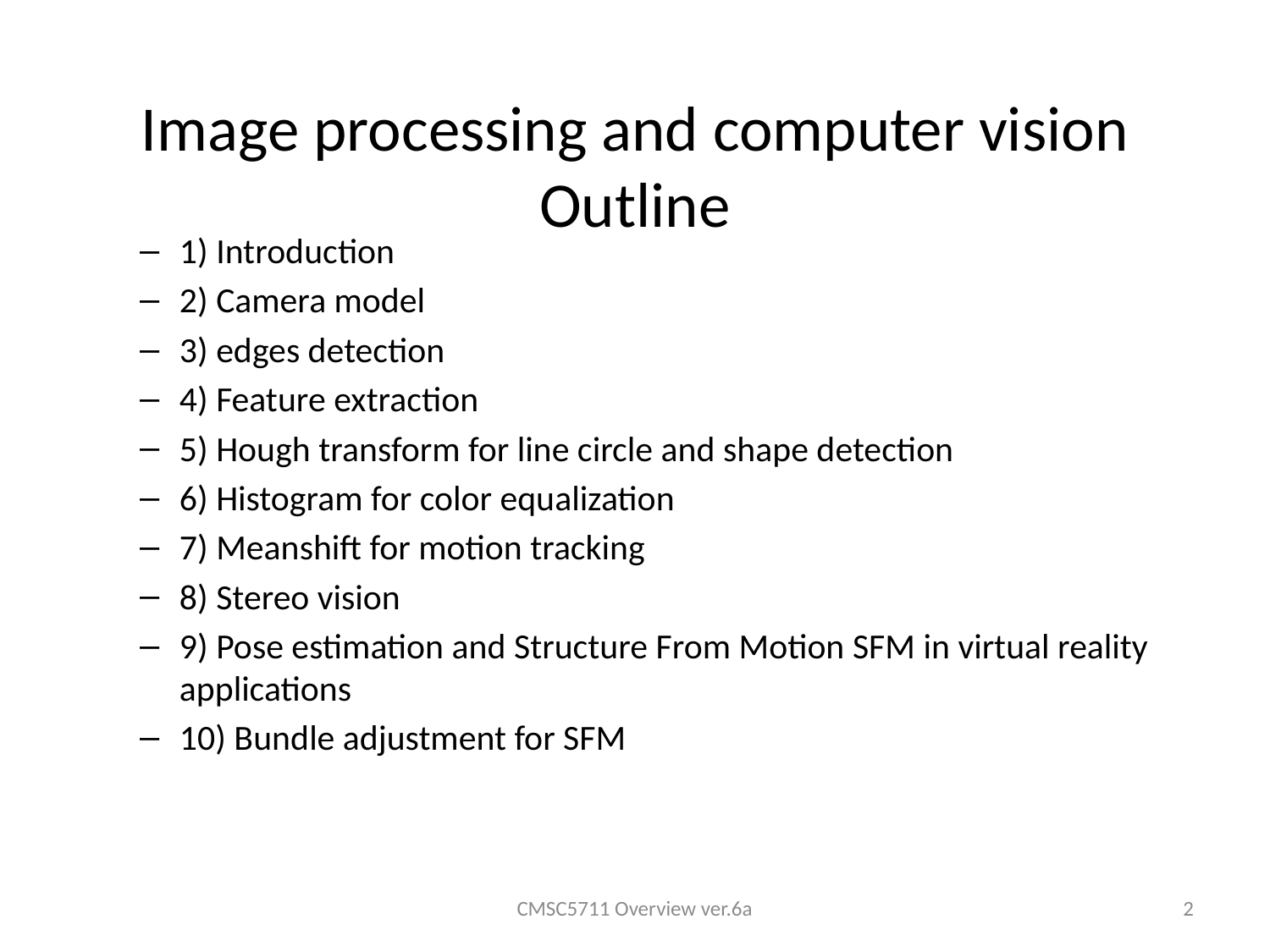

# Image processing and computer vision Outline
1) Introduction
2) Camera model
3) edges detection
4) Feature extraction
5) Hough transform for line circle and shape detection
6) Histogram for color equalization
7) Meanshift for motion tracking
8) Stereo vision
9) Pose estimation and Structure From Motion SFM in virtual reality applications
10) Bundle adjustment for SFM
CMSC5711 Overview ver.6a
2